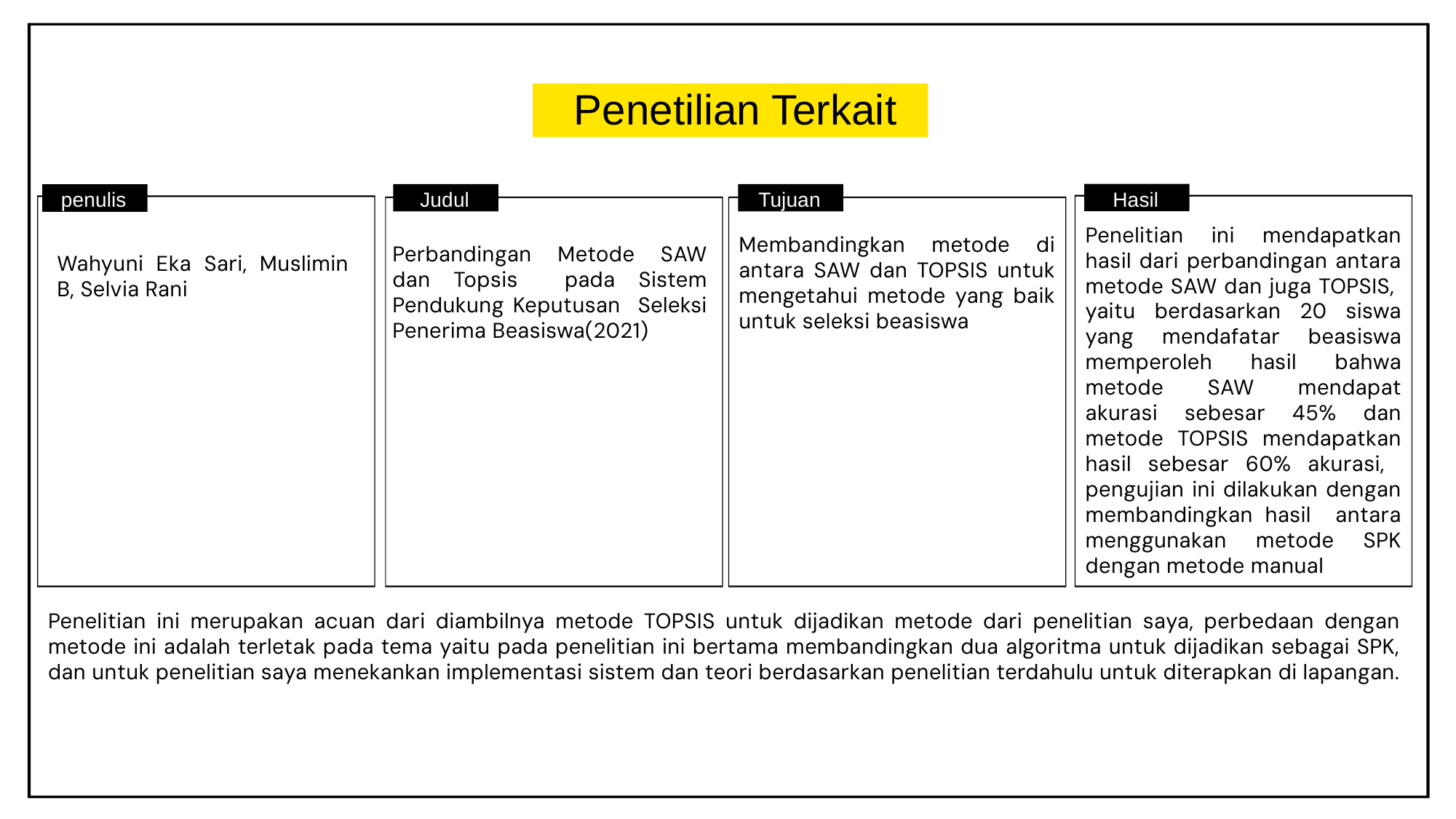

Penetilian Terkait

Hasil
Judul
Tujuan
penulis

Penelitian ini mendapatkan hasil dari perbandingan antara metode SAW dan juga TOPSIS,  yaitu berdasarkan 20 siswa yang mendafatar beasiswa memperoleh hasil bahwa metode SAW mendapat akurasi sebesar 45% dan metode TOPSIS mendapatkan hasil sebesar 60% akurasi,  pengujian ini dilakukan dengan membandingkan hasil  antara menggunakan metode SPK dengan metode manual
Membandingkan metode di antara SAW dan TOPSIS untuk mengetahui metode yang baik untuk seleksi beasiswa
Perbandingan Metode SAW dan Topsis  pada Sistem Pendukung Keputusan  Seleksi Penerima Beasiswa(2021)
Wahyuni Eka Sari, Muslimin B, Selvia Rani
Penelitian ini merupakan acuan dari diambilnya metode TOPSIS untuk dijadikan metode dari penelitian saya, perbedaan dengan metode ini adalah terletak pada tema yaitu pada penelitian ini bertama membandingkan dua algoritma untuk dijadikan sebagai SPK, dan untuk penelitian saya menekankan implementasi sistem dan teori berdasarkan penelitian terdahulu untuk diterapkan di lapangan.